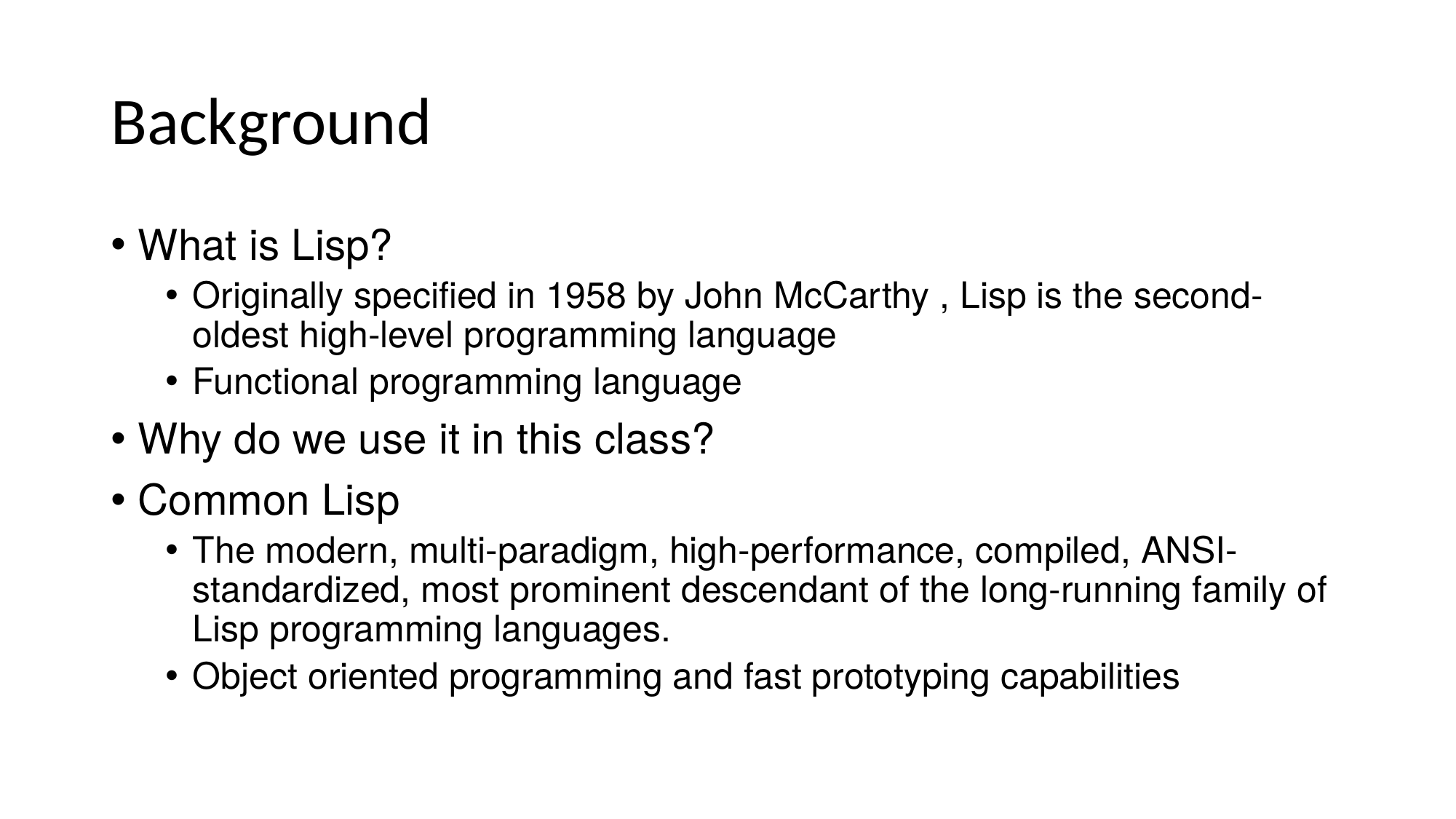

# Background
What is Lisp?
Originally specified in 1958 by John McCarthy , Lisp is the second-oldest high-level programming language
Functional programming language
Why do we use it in this class?
Common Lisp
The modern, multi-paradigm, high-performance, compiled, ANSI-standardized, most prominent descendant of the long-running family of Lisp programming languages.
Object oriented programming and fast prototyping capabilities